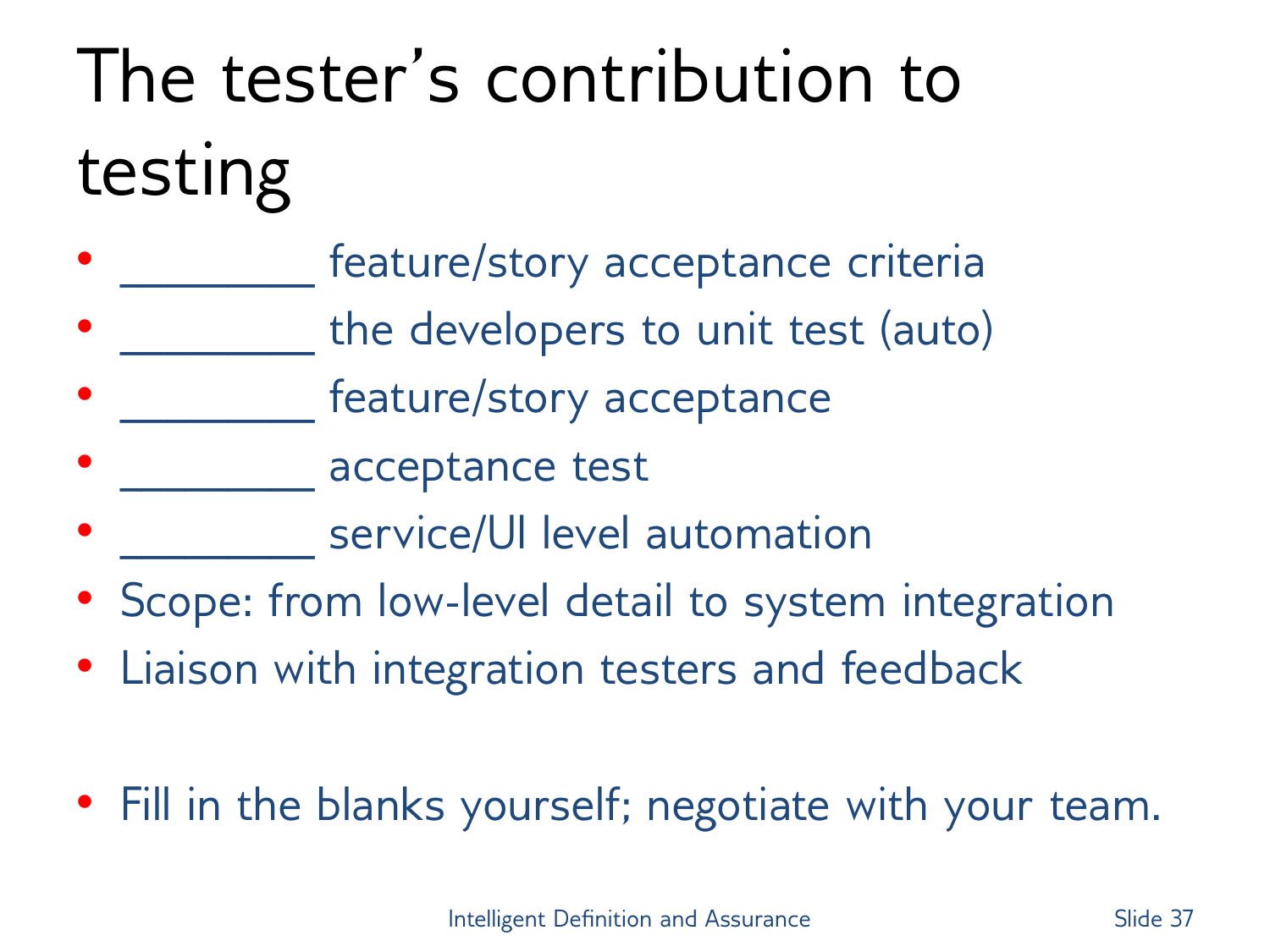

# The tester’s contribution to testing
_________ feature/story acceptance criteria
_________ the developers to unit test (auto)
_________ feature/story acceptance
_________ acceptance test
_________ service/UI level automation
Scope: from low-level detail to system integration
Liaison with integration testers and feedback

Fill in the blanks yourself; negotiate with your team.
Intelligent Definition and Assurance
Slide 37